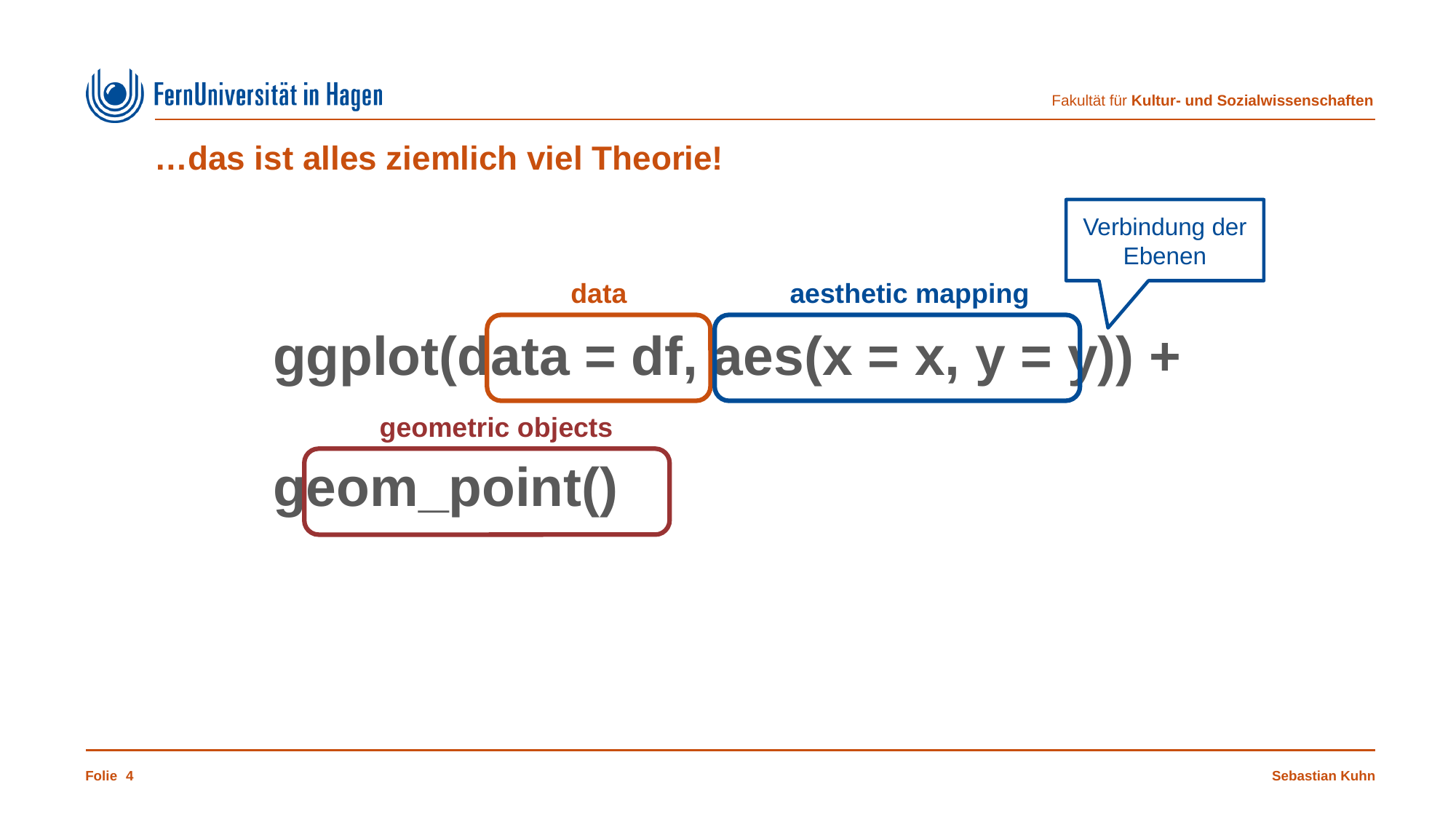

# …das ist alles ziemlich viel Theorie!
Verbindung der Ebenen
data
aesthetic mapping

ggplot(data = df, aes(x = x, y = y)) +

geom_point()

geometric objects

4
Sebastian Kuhn